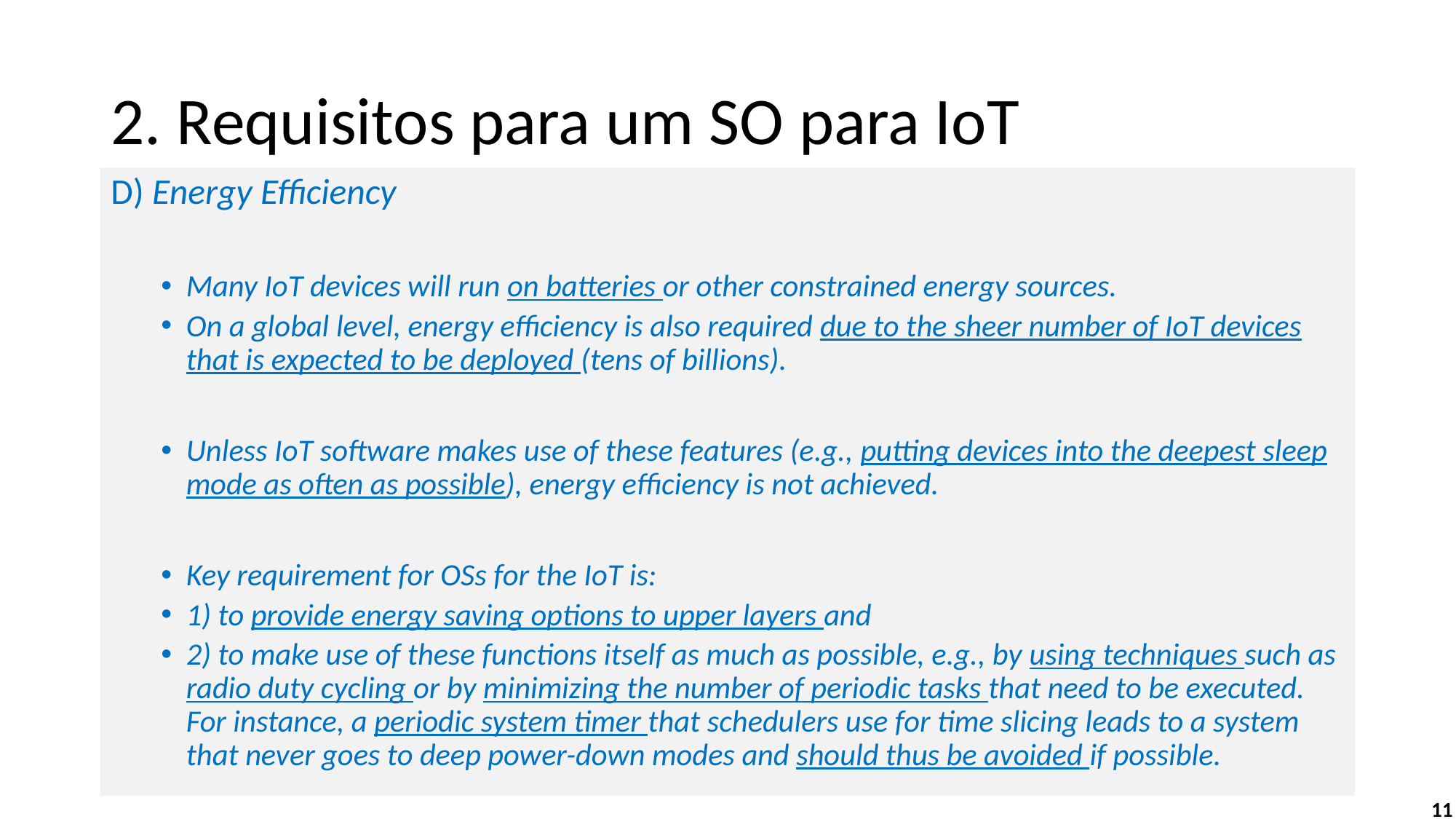

# 2. Requisitos para um SO para IoT
D) Energy Efficiency

Many IoT devices will run on batteries or other constrained energy sources.
On a global level, energy efficiency is also required due to the sheer number of IoT devices that is expected to be deployed (tens of billions).

Unless IoT software makes use of these features (e.g., putting devices into the deepest sleep mode as often as possible), energy efficiency is not achieved.

Key requirement for OSs for the IoT is:
1) to provide energy saving options to upper layers and
2) to make use of these functions itself as much as possible, e.g., by using techniques such as radio duty cycling or by minimizing the number of periodic tasks that need to be executed. For instance, a periodic system timer that schedulers use for time slicing leads to a system that never goes to deep power-down modes and should thus be avoided if possible.